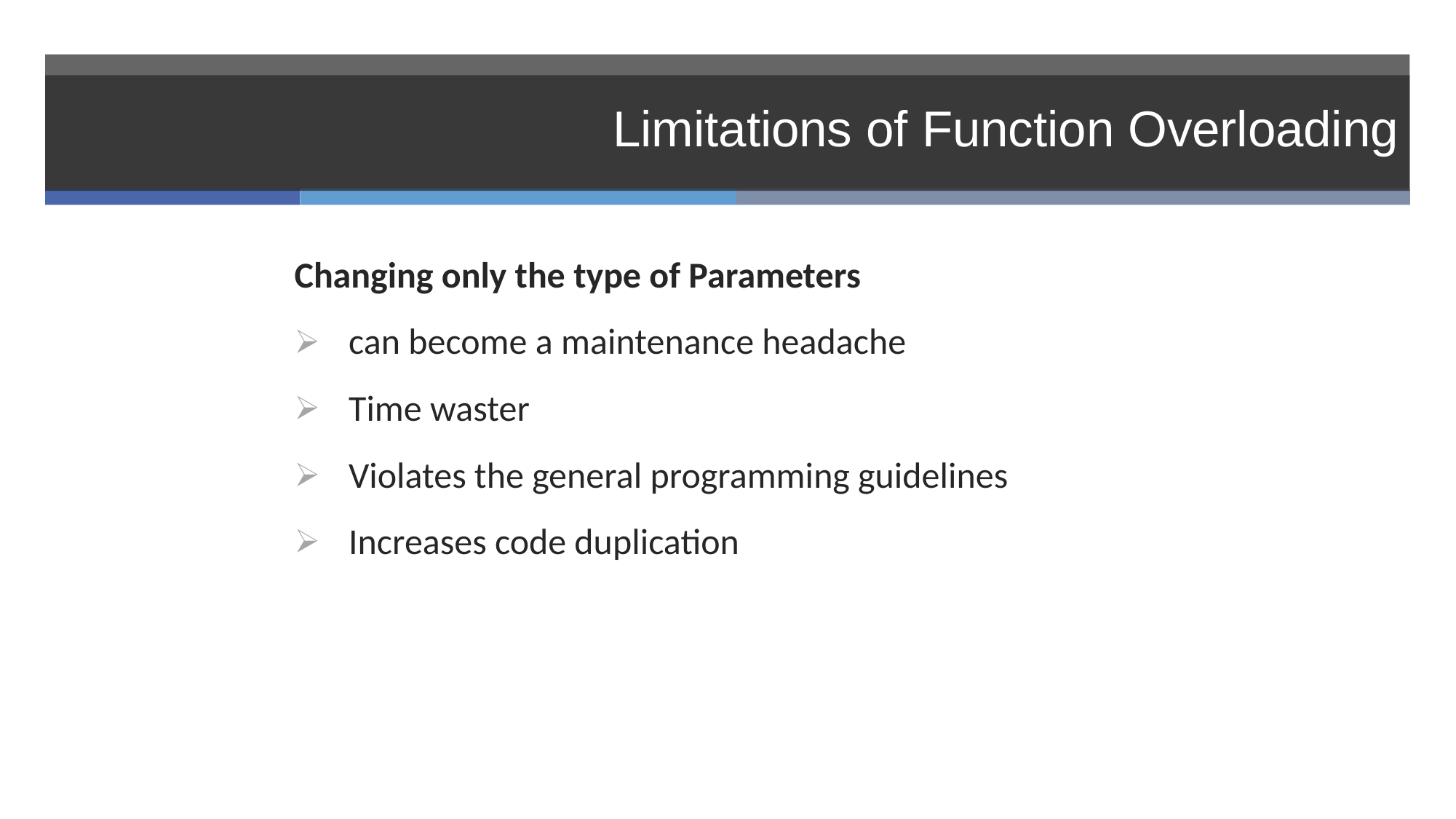

# Limitations of Function Overloading

Changing only the type of Parameters
can become a maintenance headache
Time waster
Violates the general programming guidelines
Increases code duplication